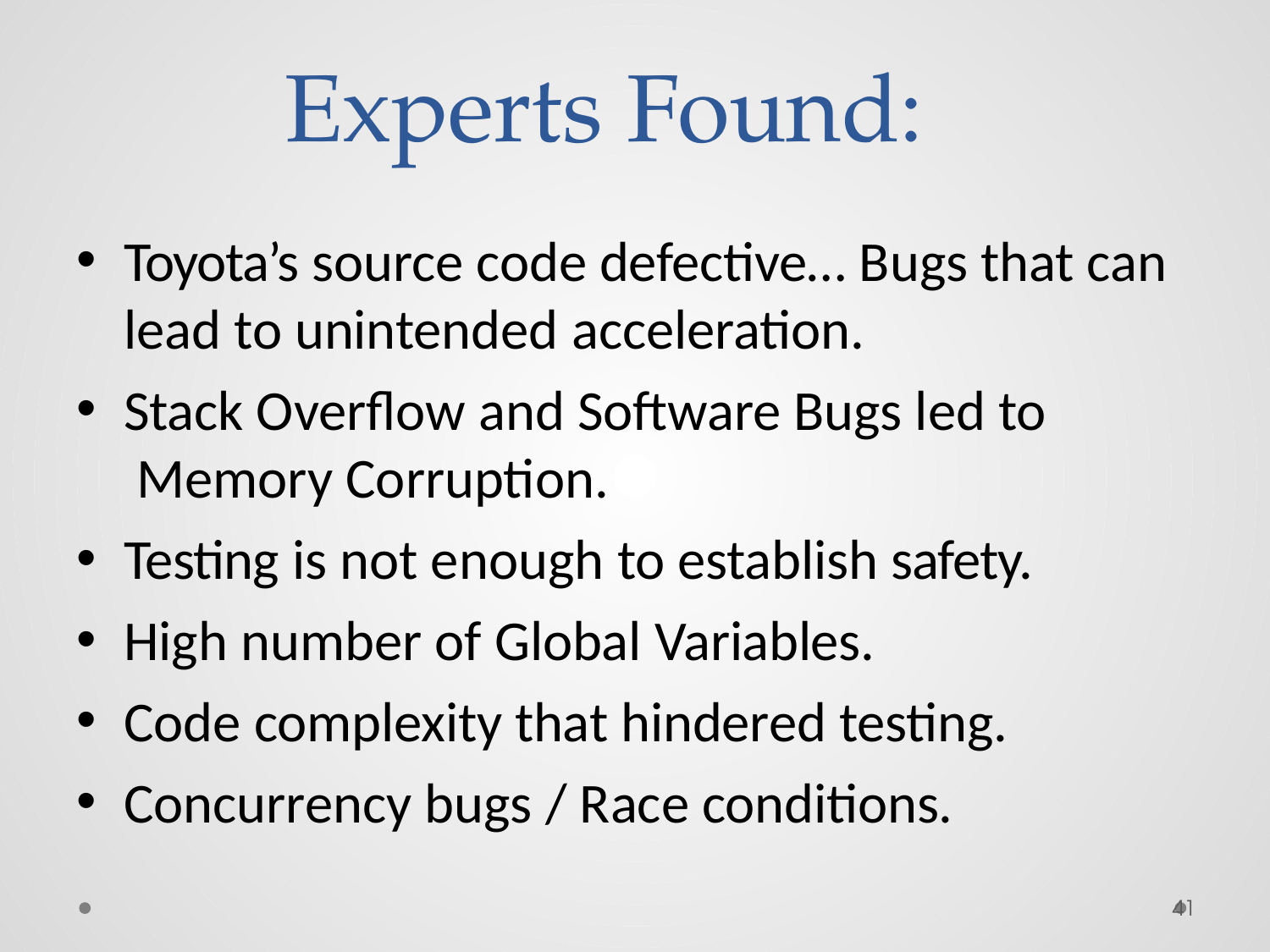

# Experts Found:
Toyota’s source code defective… Bugs that can  lead to unintended acceleration.
Stack Overflow and Software Bugs led to  Memory Corruption.
Testing is not enough to establish safety.
High number of Global Variables.
Code complexity that hindered testing.
Concurrency bugs / Race conditions.
41